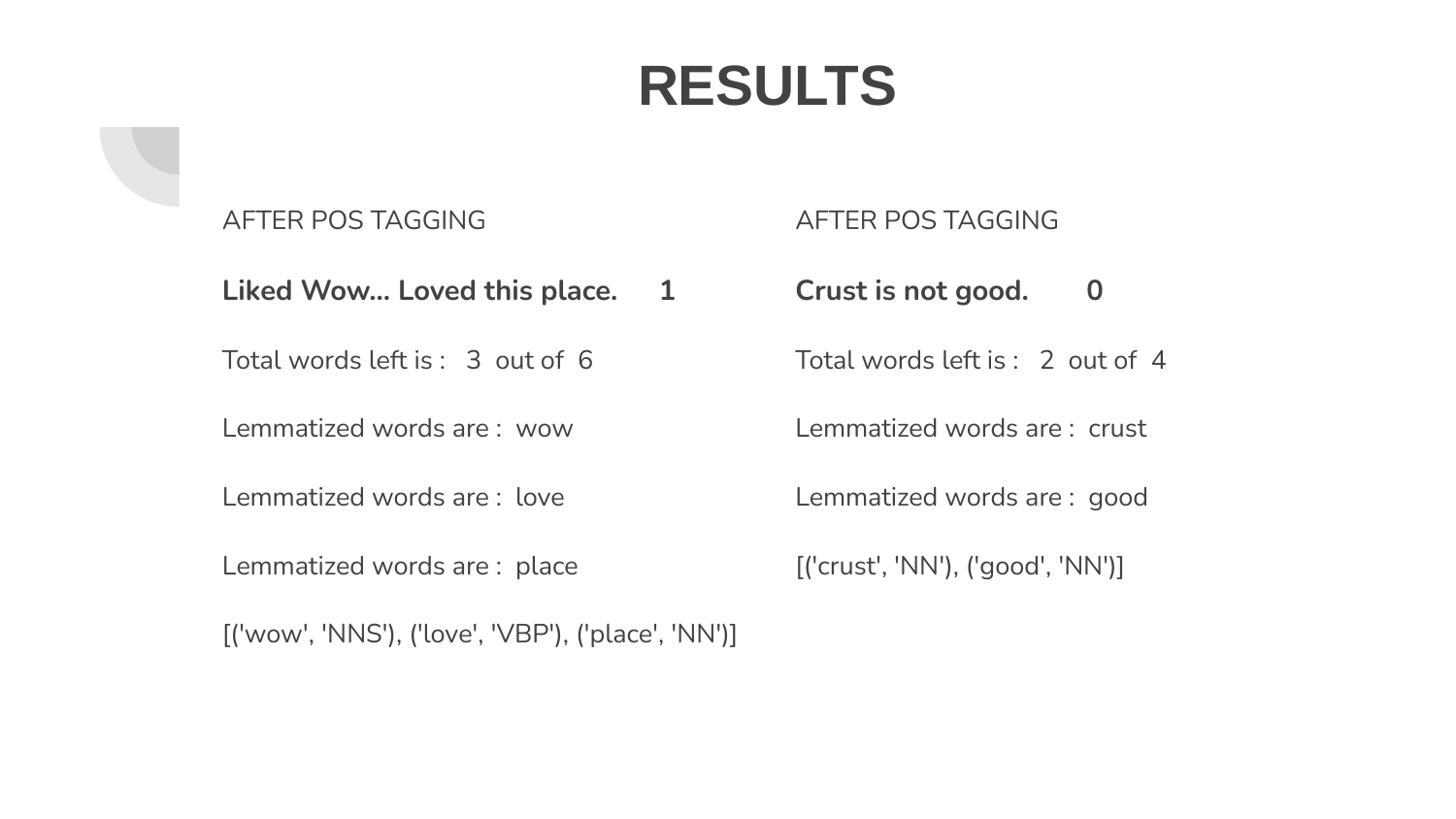

# RESULTS
AFTER POS TAGGING
Liked Wow... Loved this place.	1
Total words left is :   3  out of  6
Lemmatized words are :  wow
Lemmatized words are :  love
Lemmatized words are :  place
[('wow', 'NNS'), ('love', 'VBP'), ('place', 'NN')]

AFTER POS TAGGING
Crust is not good.	0
Total words left is :   2  out of  4
Lemmatized words are :  crust
Lemmatized words are :  good
[('crust', 'NN'), ('good', 'NN')]